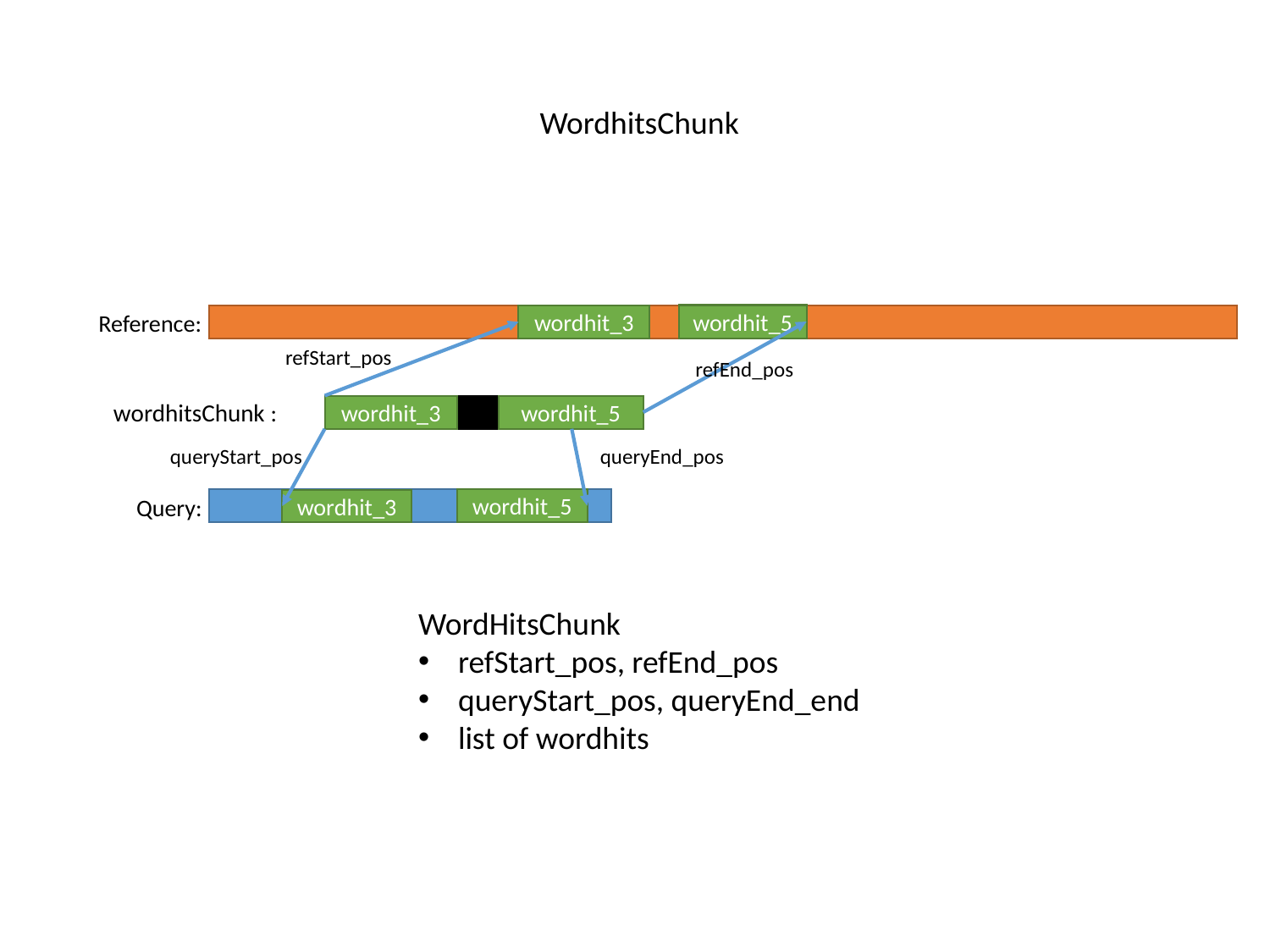

WordhitsChunk
Reference:
wordhit_5

wordhit_3
refStart_pos
refEnd_pos
wordhitsChunk :
wordhit_5

wordhit_3
queryStart_pos
queryEnd_pos
Query:

wordhit_5
wordhit_3
WordHitsChunk
refStart_pos, refEnd_pos
queryStart_pos, queryEnd_end
list of wordhits